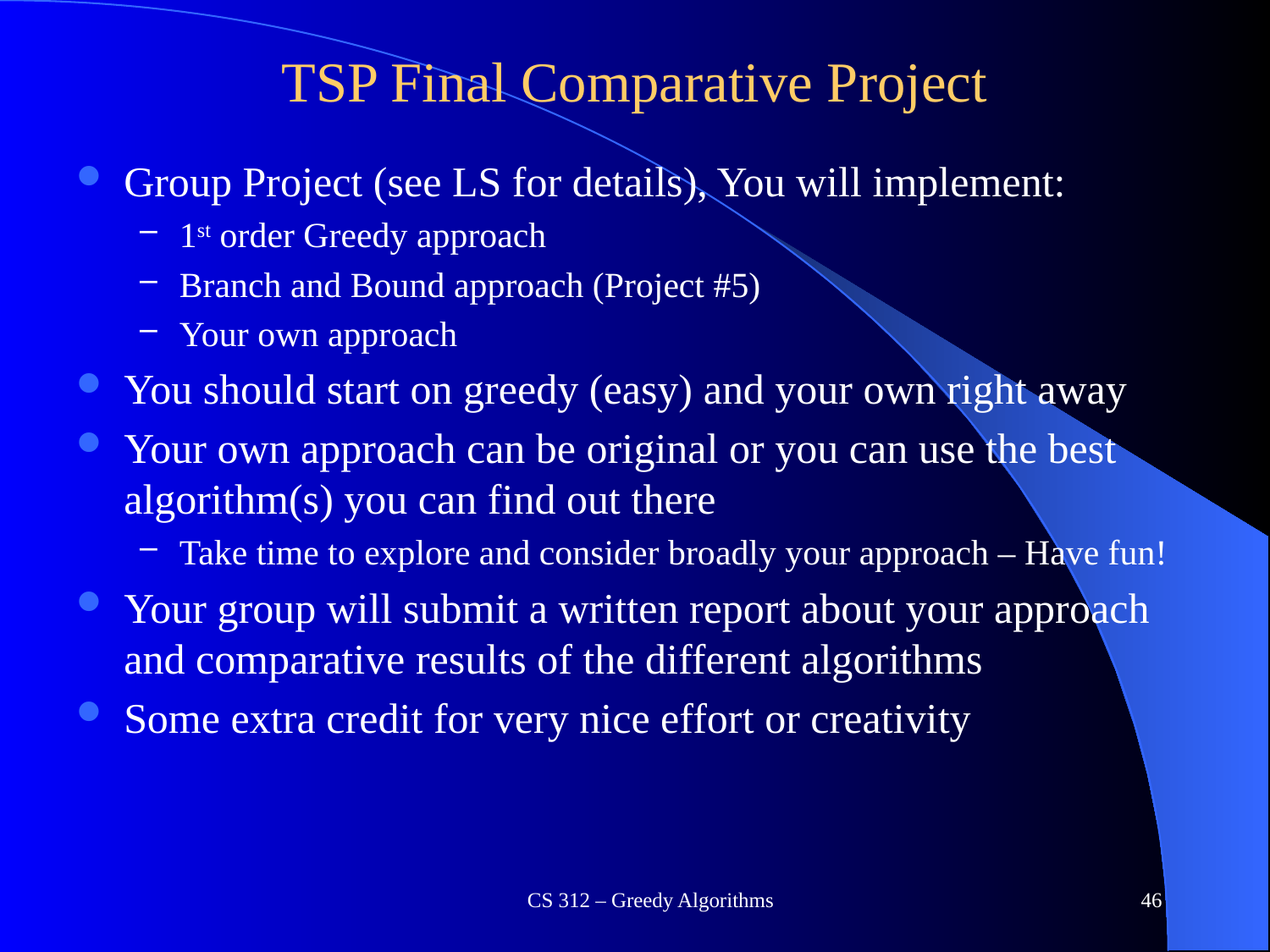

# TSP Final Comparative Project
Group Project (see LS for details), You will implement:
1st order Greedy approach
Branch and Bound approach (Project #5)
Your own approach
You should start on greedy (easy) and your own right away
Your own approach can be original or you can use the best algorithm(s) you can find out there
Take time to explore and consider broadly your approach – Have fun!
Your group will submit a written report about your approach and comparative results of the different algorithms
Some extra credit for very nice effort or creativity
CS 312 – Greedy Algorithms
46